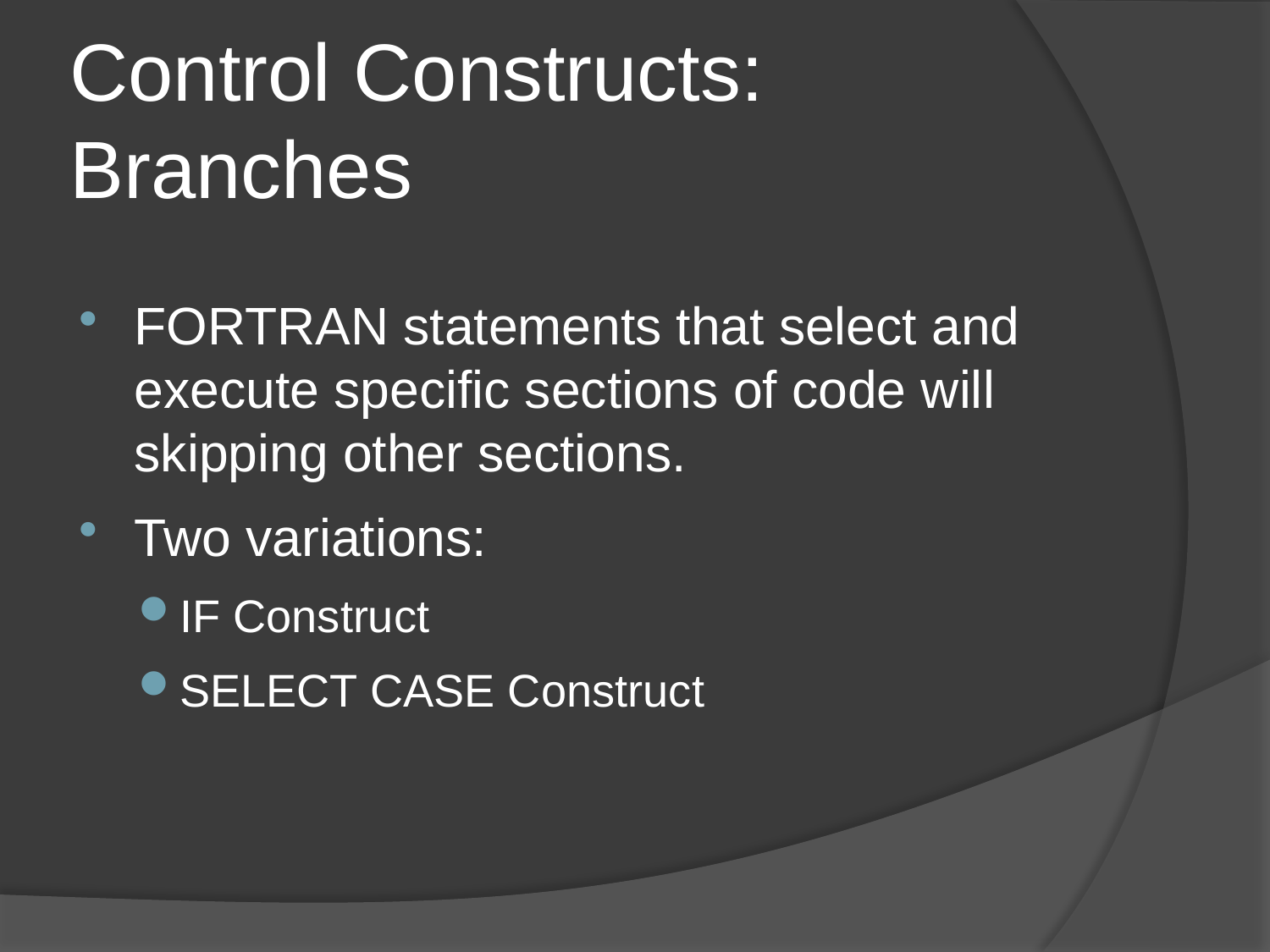

# Control Constructs: Branches
FORTRAN statements that select and execute specific sections of code will skipping other sections.
Two variations:
IF Construct
SELECT CASE Construct